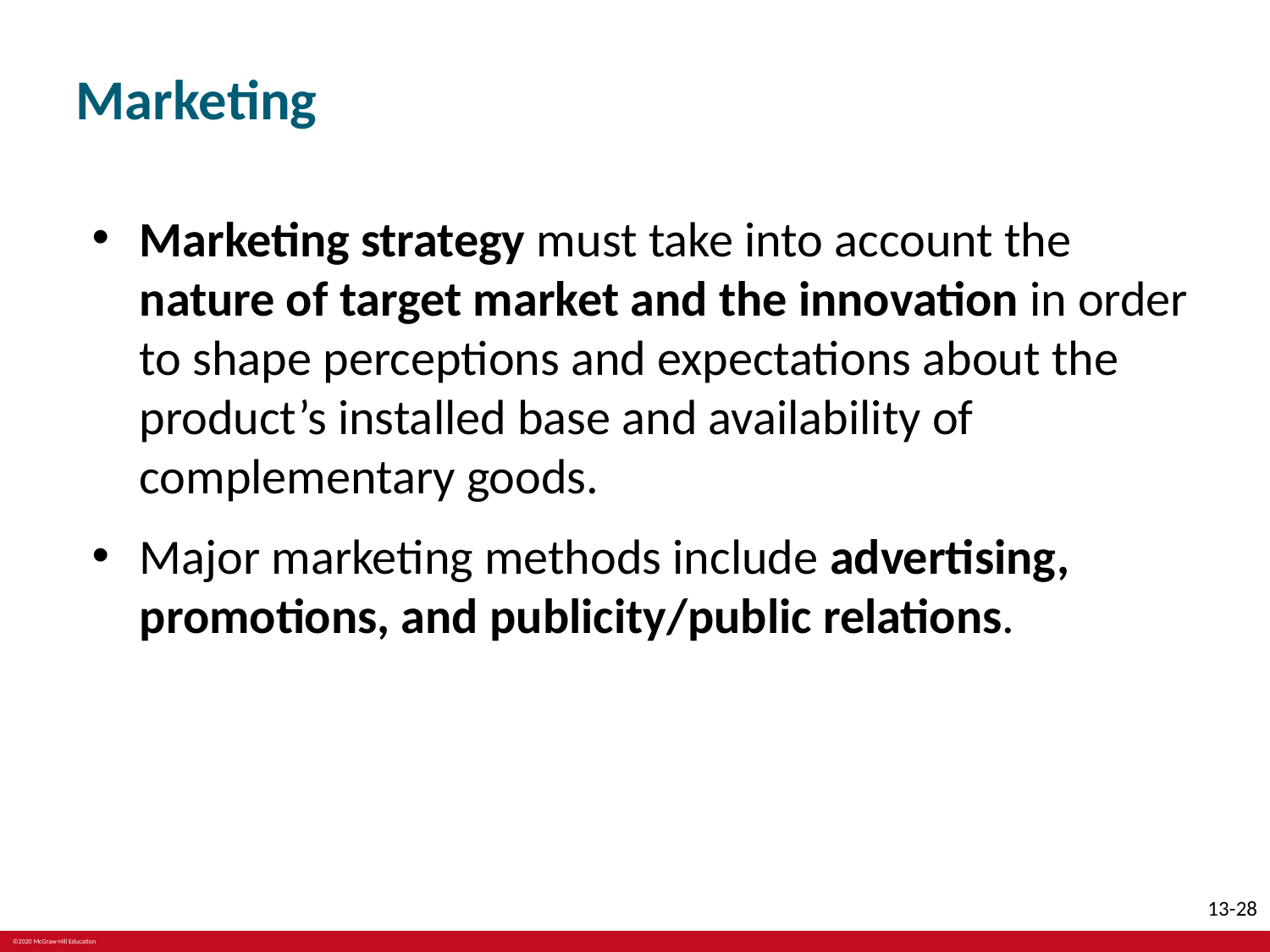

# Marketing
Marketing strategy must take into account the nature of target market and the innovation in order to shape perceptions and expectations about the product’s installed base and availability of complementary goods.
Major marketing methods include advertising, promotions, and publicity/public relations.